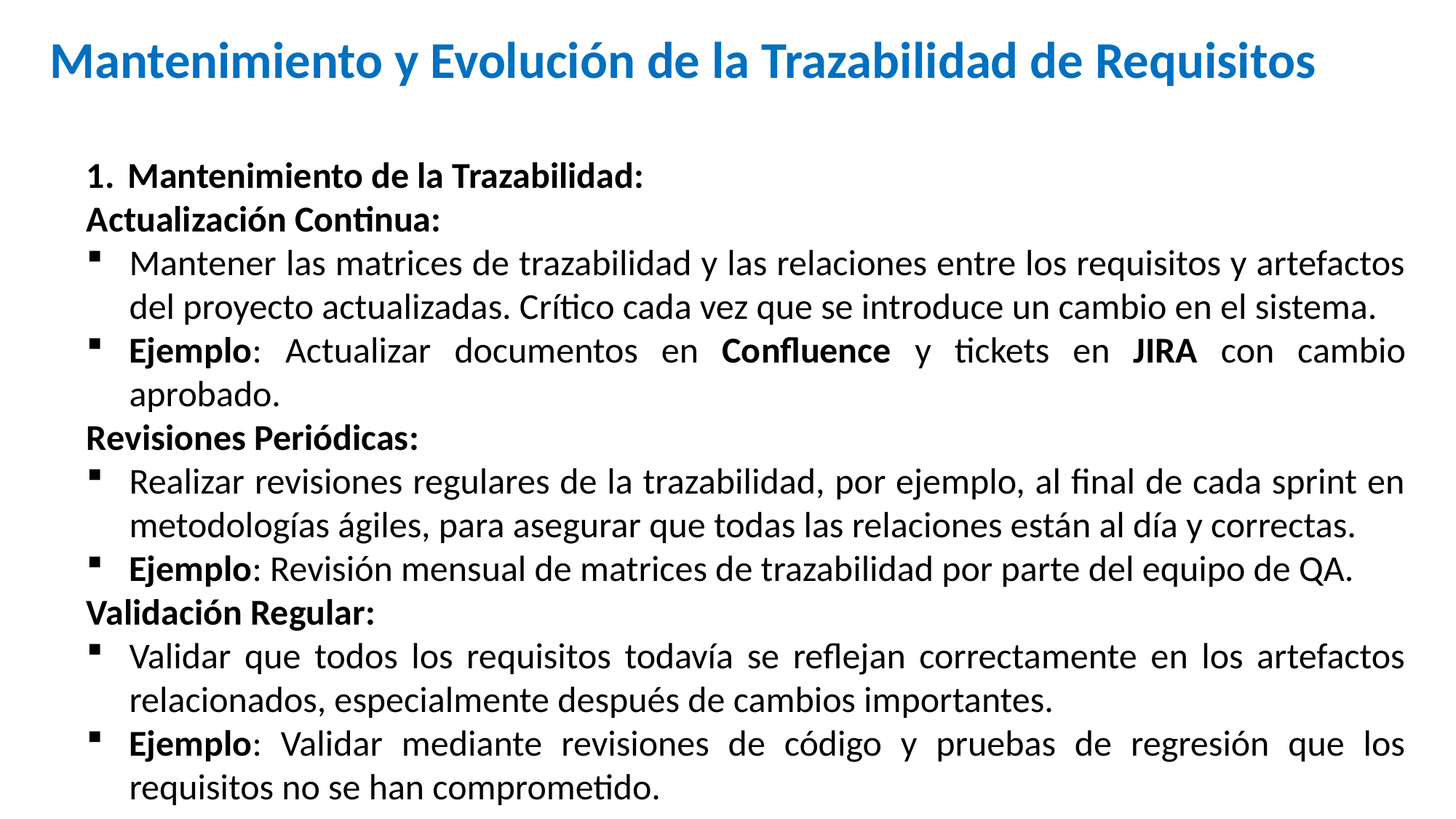

# Mantenimiento y Evolución de la Trazabilidad de Requisitos
Mantenimiento de la Trazabilidad:
Actualización Continua:
Mantener las matrices de trazabilidad y las relaciones entre los requisitos y artefactos del proyecto actualizadas. Crítico cada vez que se introduce un cambio en el sistema.
Ejemplo: Actualizar documentos en Confluence y tickets en JIRA con cambio aprobado.
Revisiones Periódicas:
Realizar revisiones regulares de la trazabilidad, por ejemplo, al final de cada sprint en metodologías ágiles, para asegurar que todas las relaciones están al día y correctas.
Ejemplo: Revisión mensual de matrices de trazabilidad por parte del equipo de QA.
Validación Regular:
Validar que todos los requisitos todavía se reflejan correctamente en los artefactos relacionados, especialmente después de cambios importantes.
Ejemplo: Validar mediante revisiones de código y pruebas de regresión que los requisitos no se han comprometido.